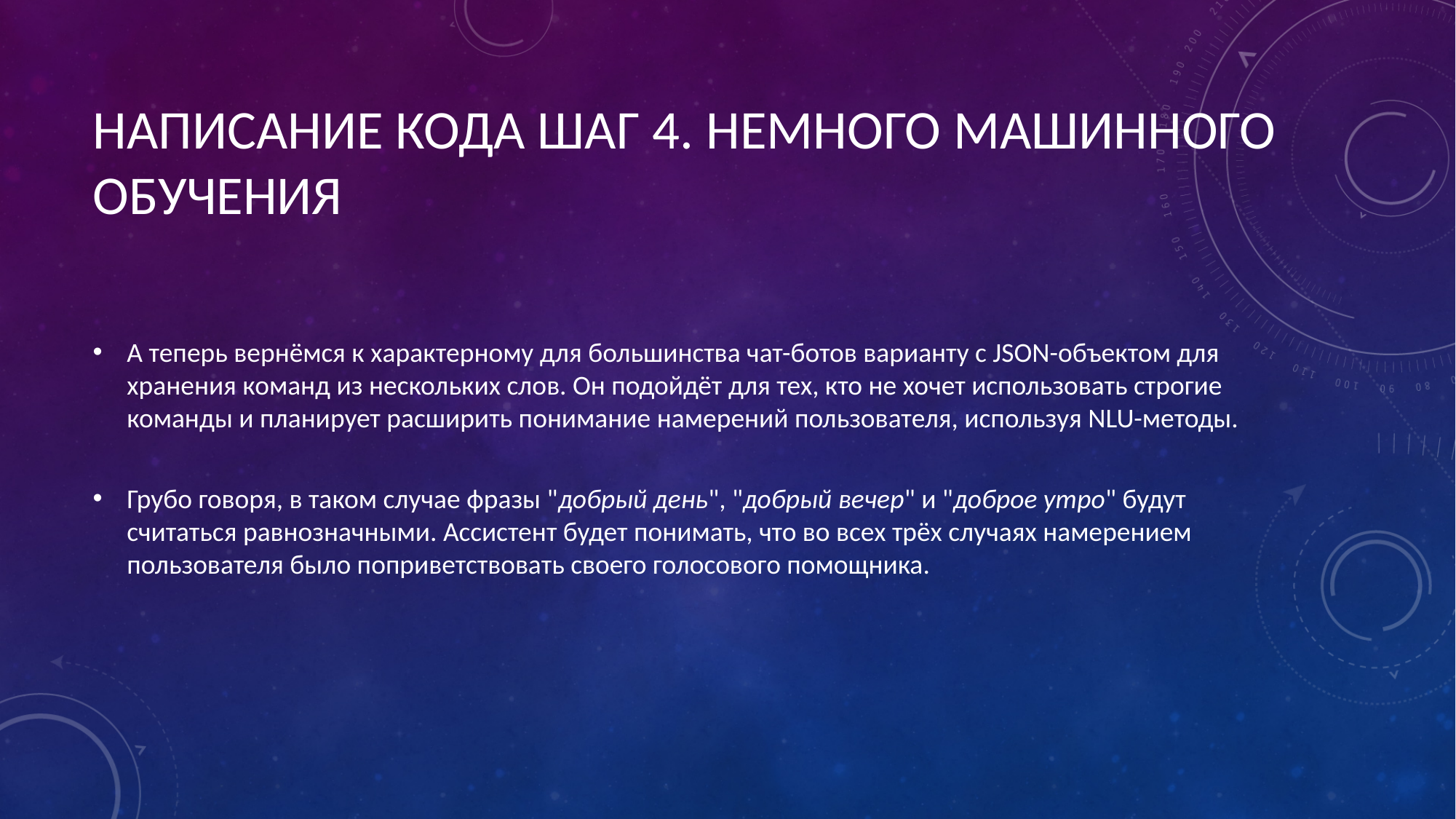

# Написание кода Шаг 4. Немного машинного обучения
А теперь вернёмся к характерному для большинства чат-ботов варианту с JSON-объектом для хранения команд из нескольких слов. Он подойдёт для тех, кто не хочет использовать строгие команды и планирует расширить понимание намерений пользователя, используя NLU-методы.
Грубо говоря, в таком случае фразы "добрый день", "добрый вечер" и "доброе утро" будут считаться равнозначными. Ассистент будет понимать, что во всех трёх случаях намерением пользователя было поприветствовать своего голосового помощника.